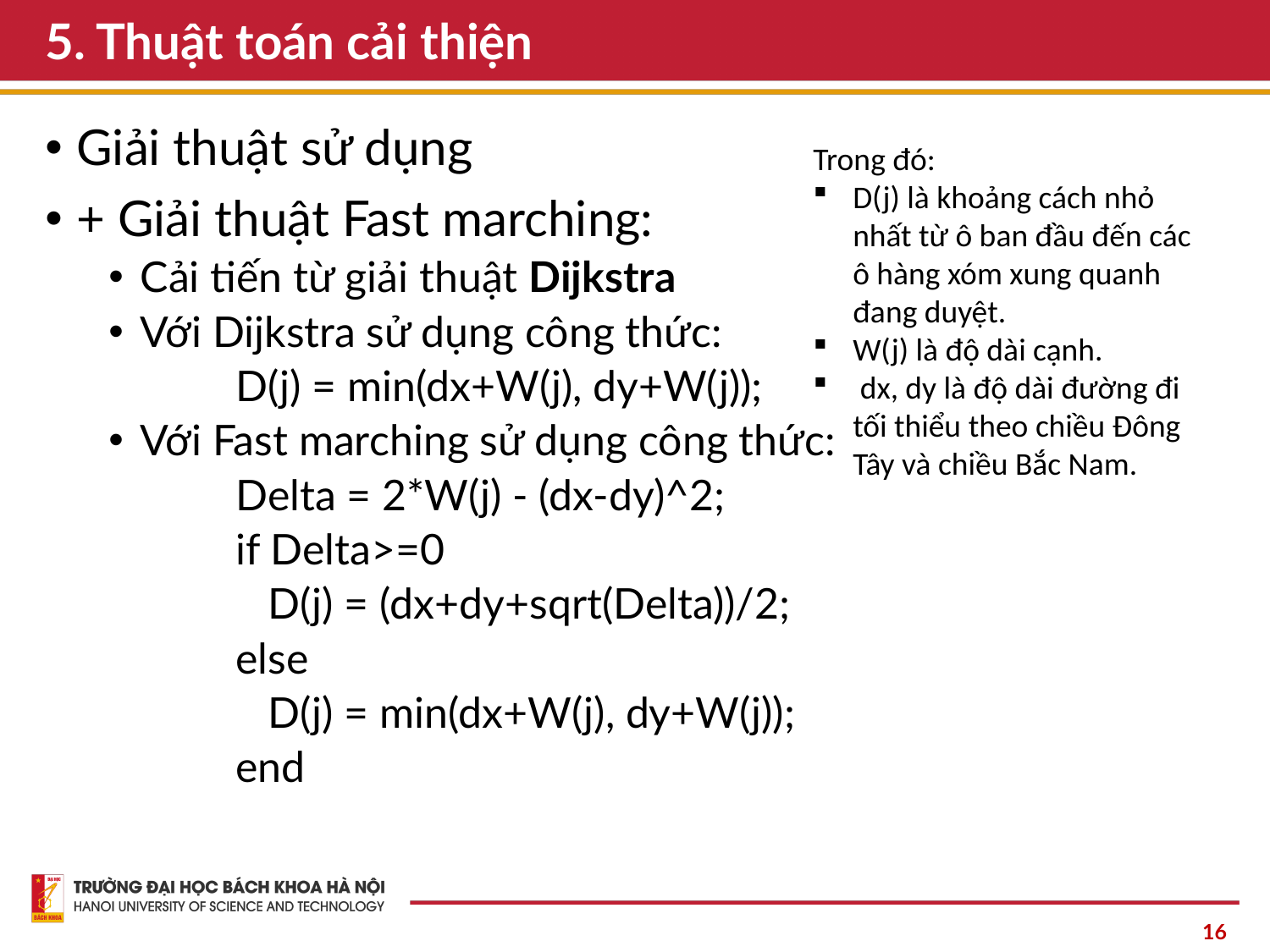

# 5. Thuật toán cải thiện
Giải thuật sử dụng
+ Giải thuật Fast marching:
Cải tiến từ giải thuật Dijkstra
Với Dijkstra sử dụng công thức:
	D(j) = min(dx+W(j), dy+W(j));
Với Fast marching sử dụng công thức:
	Delta = 2*W(j) - (dx-dy)^2;
	if Delta>=0
	   D(j) = (dx+dy+sqrt(Delta))/2;
	else
 	   D(j) = min(dx+W(j), dy+W(j));
	end
Trong đó:
D(j) là khoảng cách nhỏ nhất từ ô ban đầu đến các ô hàng xóm xung quanh đang duyệt.
W(j) là độ dài cạnh.
 dx, dy là độ dài đường đi tối thiểu theo chiều Đông Tây và chiều Bắc Nam.
16